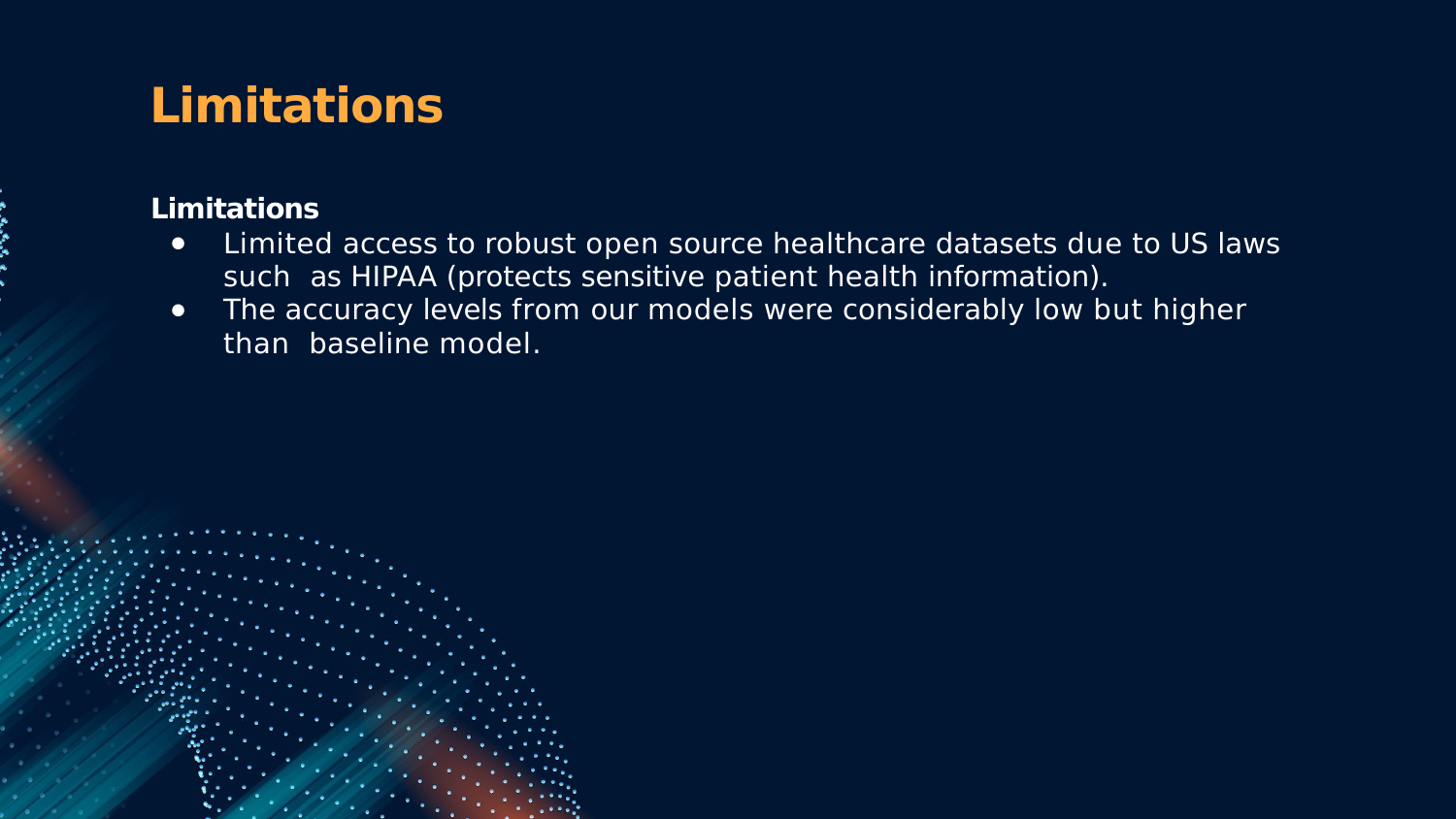

# Limitations
Limitations
Limited access to robust open source healthcare datasets due to US laws such  as HIPAA (protects sensitive patient health information).
The accuracy levels from our models were considerably low but higher than  baseline model.